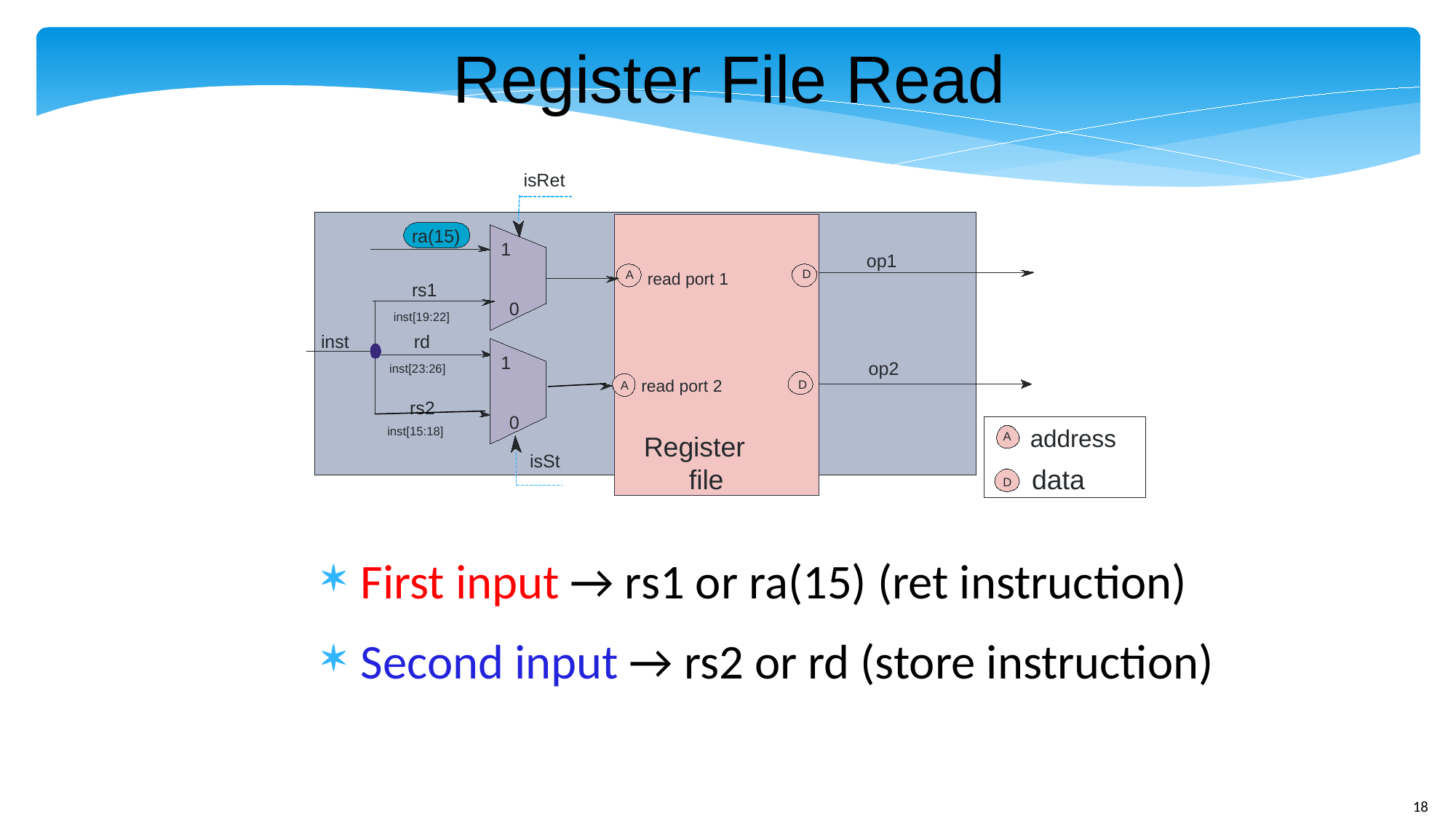

Register File Read
isRet

ra(15)

1

op1

D
A
read port 1

rs1

0

inst[19:22]
inst
rd

1

op2
inst[23:26]

read port 2
D
A

rs2

0

inst[15:18]
address

A
Register

isSt
file
data

D
First input → rs1 or ra(15) (ret instruction)
Second input → rs2 or rd (store instruction)